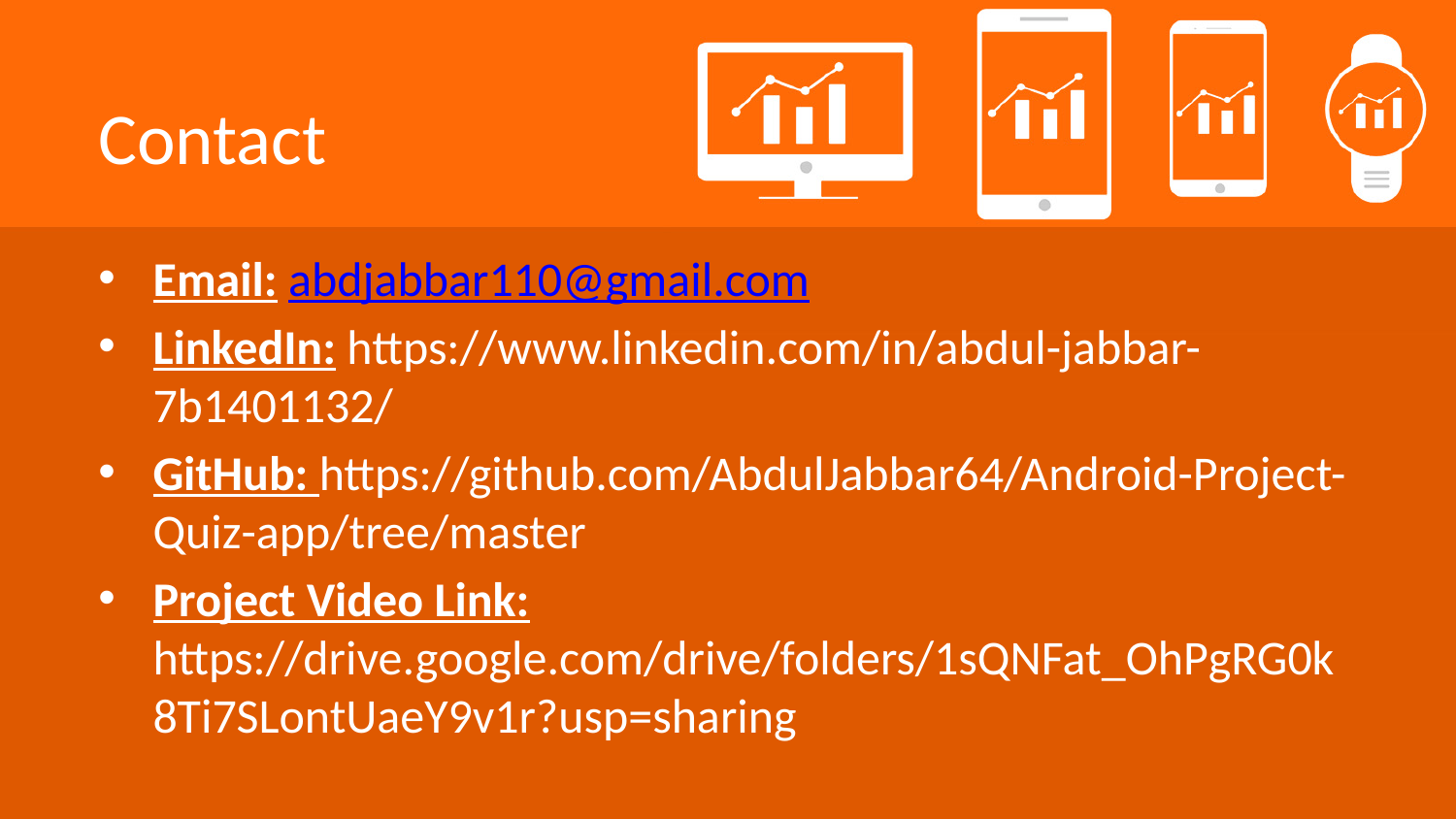

# Contact
Email: abdjabbar110@gmail.com
LinkedIn: https://www.linkedin.com/in/abdul-jabbar-7b1401132/
GitHub: https://github.com/AbdulJabbar64/Android-Project-Quiz-app/tree/master
Project Video Link: https://drive.google.com/drive/folders/1sQNFat_OhPgRG0k8Ti7SLontUaeY9v1r?usp=sharing